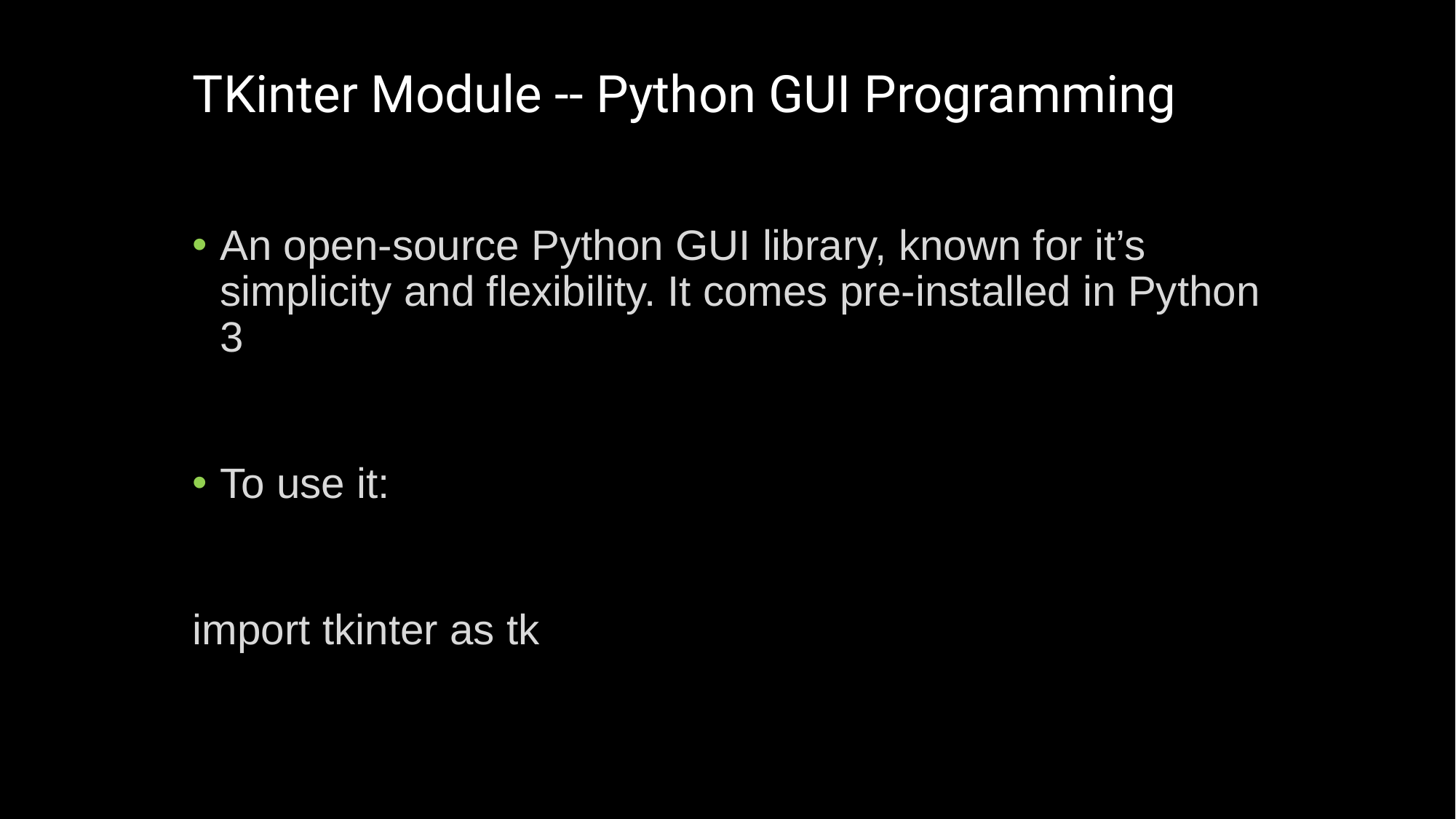

# TKinter Module -- Python GUI Programming
An open-source Python GUI library, known for it’s simplicity and flexibility. It comes pre-installed in Python 3

To use it:

import tkinter as tk